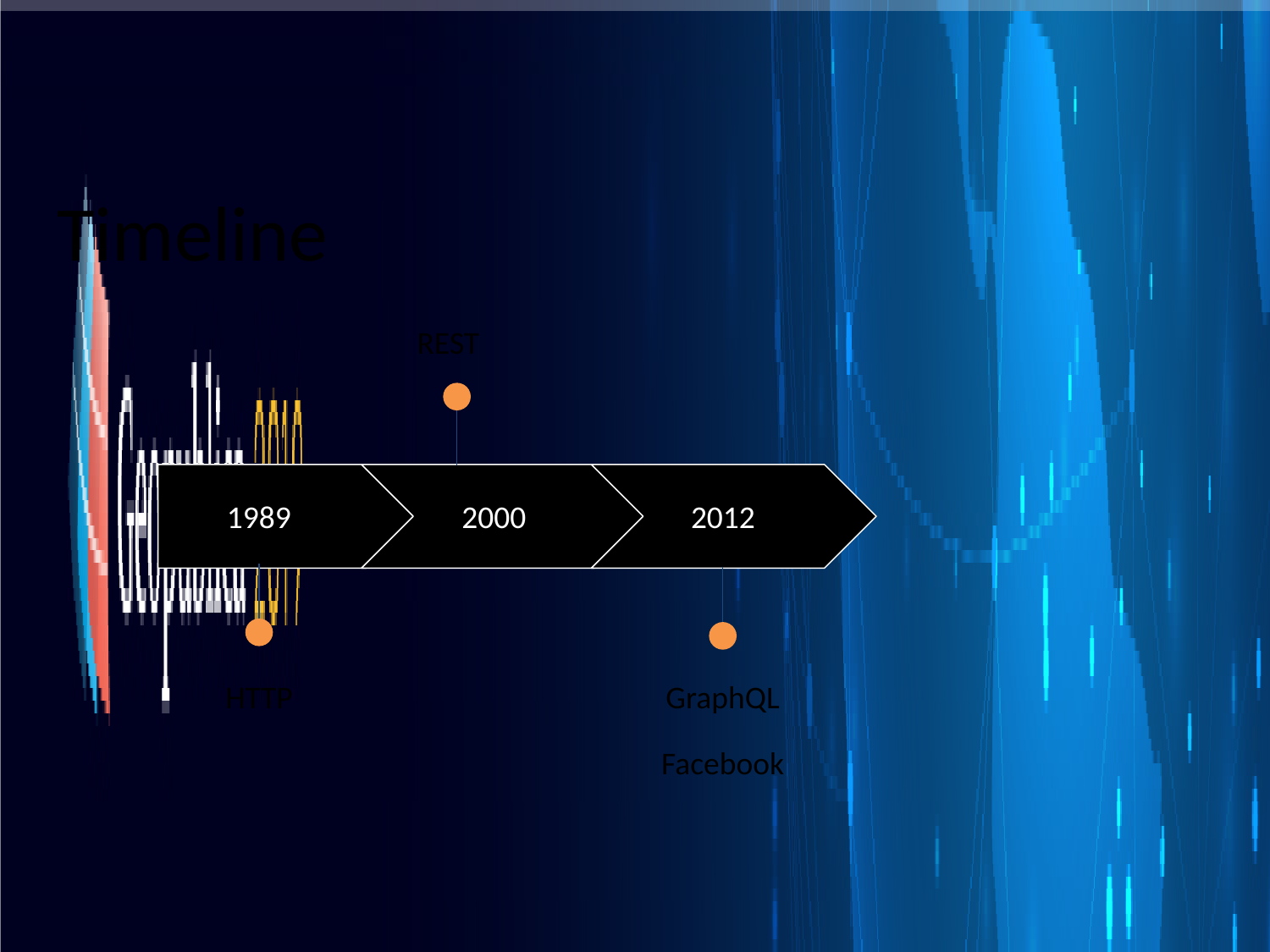

Timeline
REST

1989
2000
2012

HTTP
GraphQL
Facebook